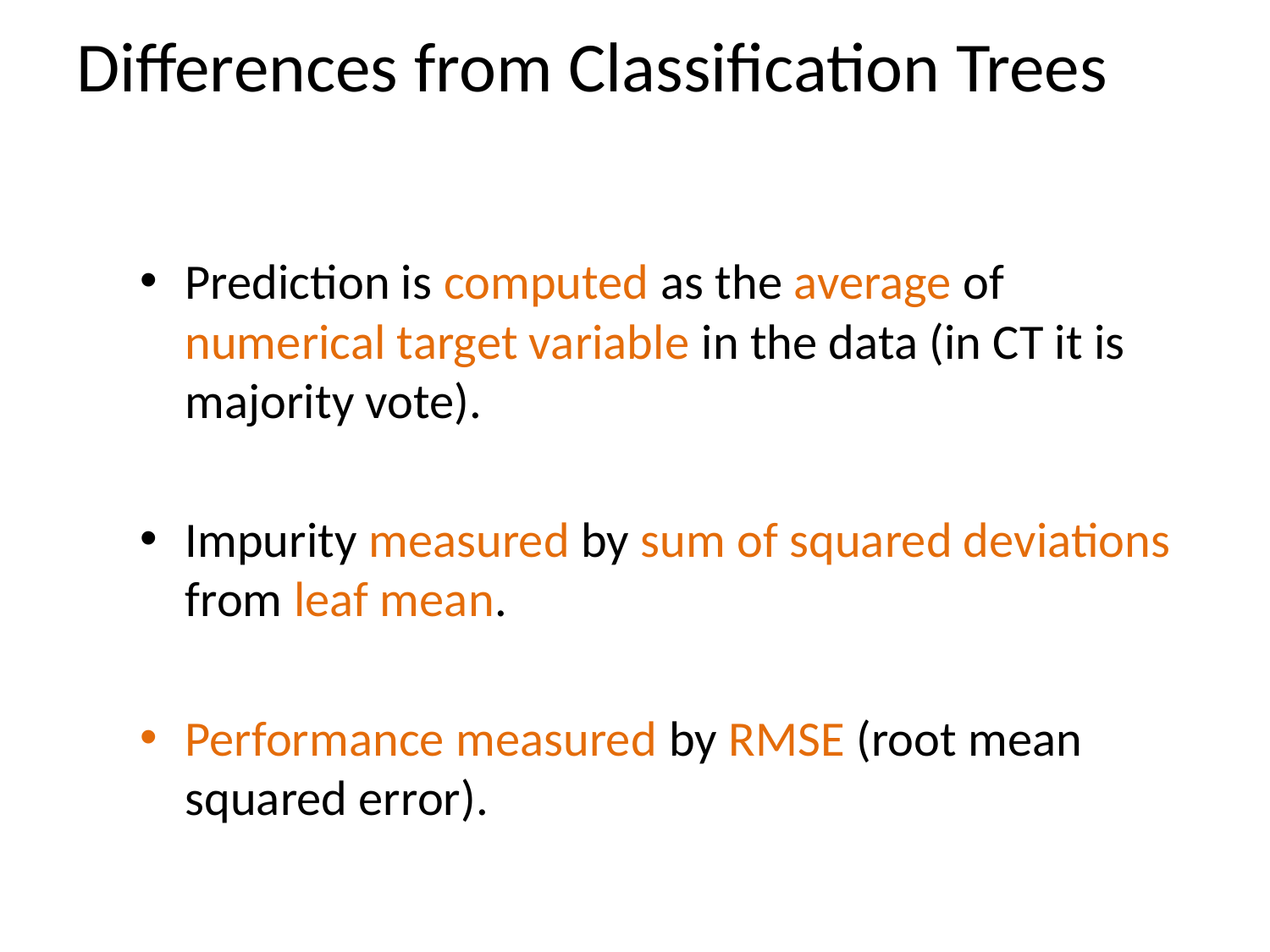

# Differences from Classification Trees
Prediction is computed as the average of numerical target variable in the data (in CT it is majority vote).

Impurity measured by sum of squared deviations from leaf mean.

Performance measured by RMSE (root mean squared error).

28